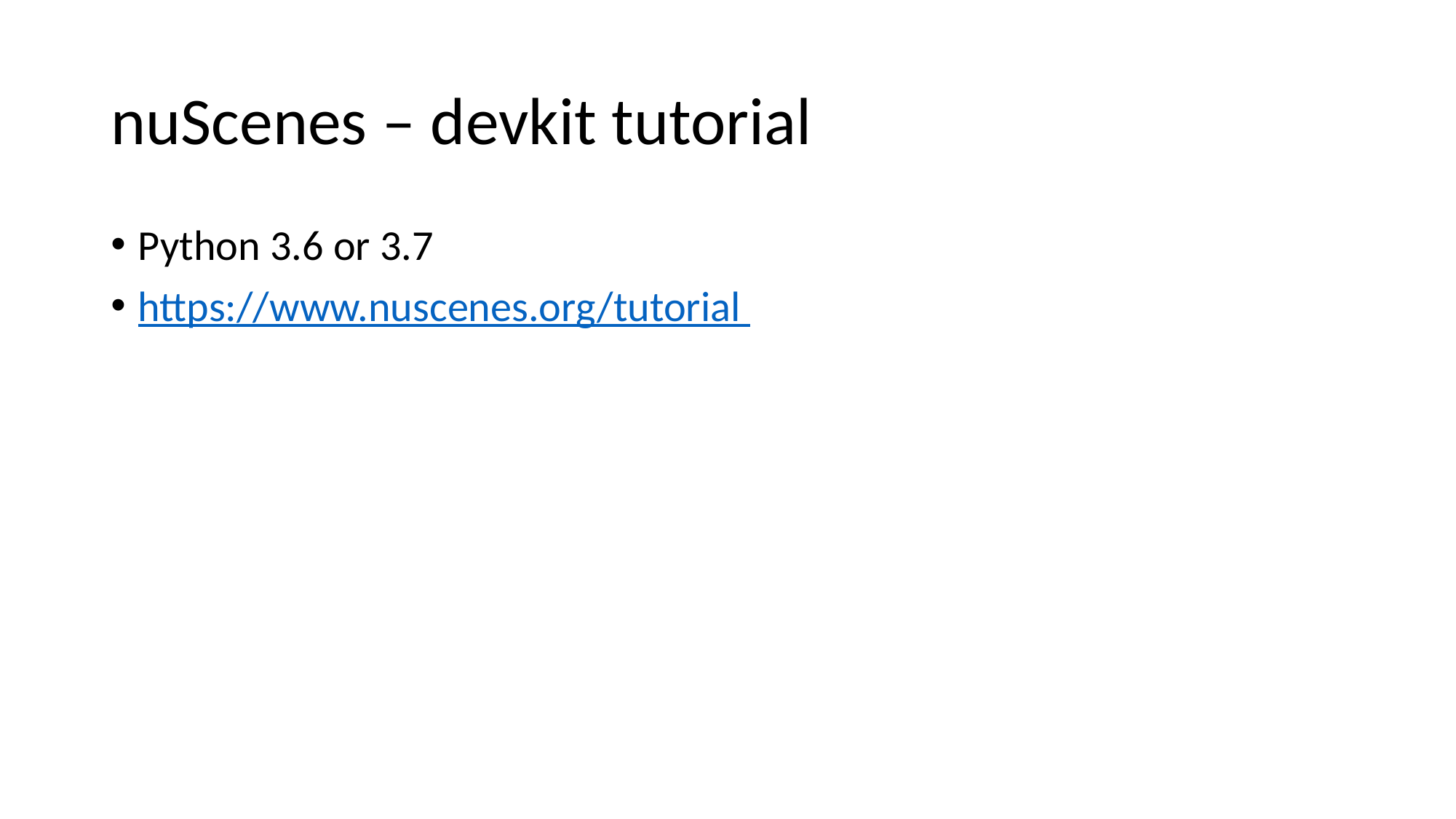

# nuScenes – devkit tutorial
Python 3.6 or 3.7
https://www.nuscenes.org/tutorial